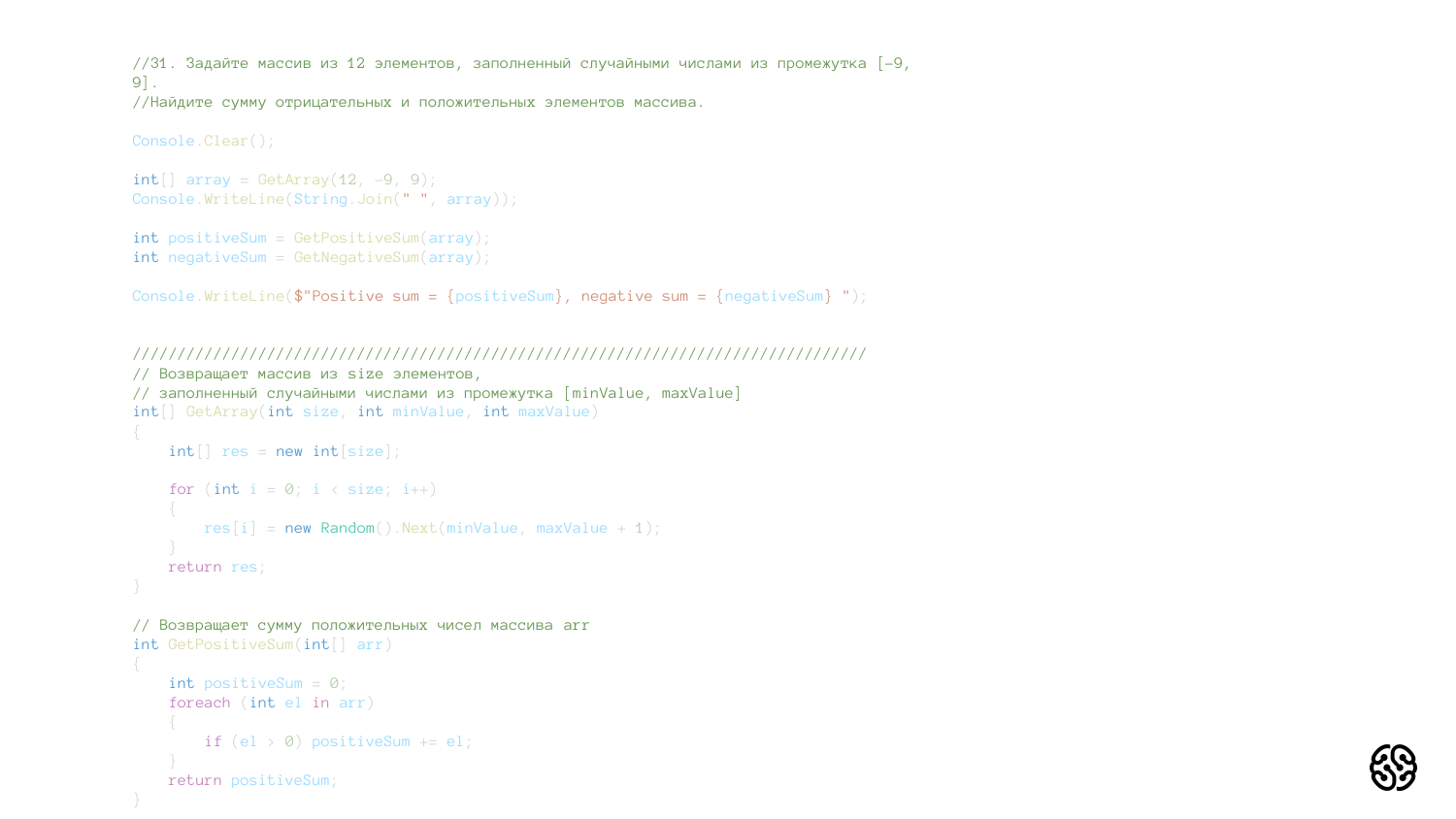

//31. Задайте массив из 12 элементов, заполненный случайными числами из промежутка [-9, 9].
//Найдите сумму отрицательных и положительных элементов массива.
Console.Clear();
int[] array = GetArray(12, -9, 9);
Console.WriteLine(String.Join(" ", array));
int positiveSum = GetPositiveSum(array);
int negativeSum = GetNegativeSum(array);
Console.WriteLine($"Positive sum = {positiveSum}, negative sum = {negativeSum} ");
//////////////////////////////////////////////////////////////////////////////////
// Возвращает массив из size элементов,
// заполненный случайными числами из промежутка [minValue, maxValue]
int[] GetArray(int size, int minValue, int maxValue)
{
    int[] res = new int[size];
    for (int i = 0; i < size; i++)
    {
        res[i] = new Random().Next(minValue, maxValue + 1);
    }
    return res;
}
// Возвращает сумму положительных чисел массива arr
int GetPositiveSum(int[] arr)
{
    int positiveSum = 0;
    foreach (int el in arr)
    {
        if (el > 0) positiveSum += el;
    }
    return positiveSum;
}
// Возвращает сумму отрицательных чисел массива arr
int GetNegativeSum(int[] arr)
{
    int negativeSum = 0;
    foreach (int el in arr)
    {
        negativeSum += el < 0 ? el : 0;
    }
    return negativeSum;
}